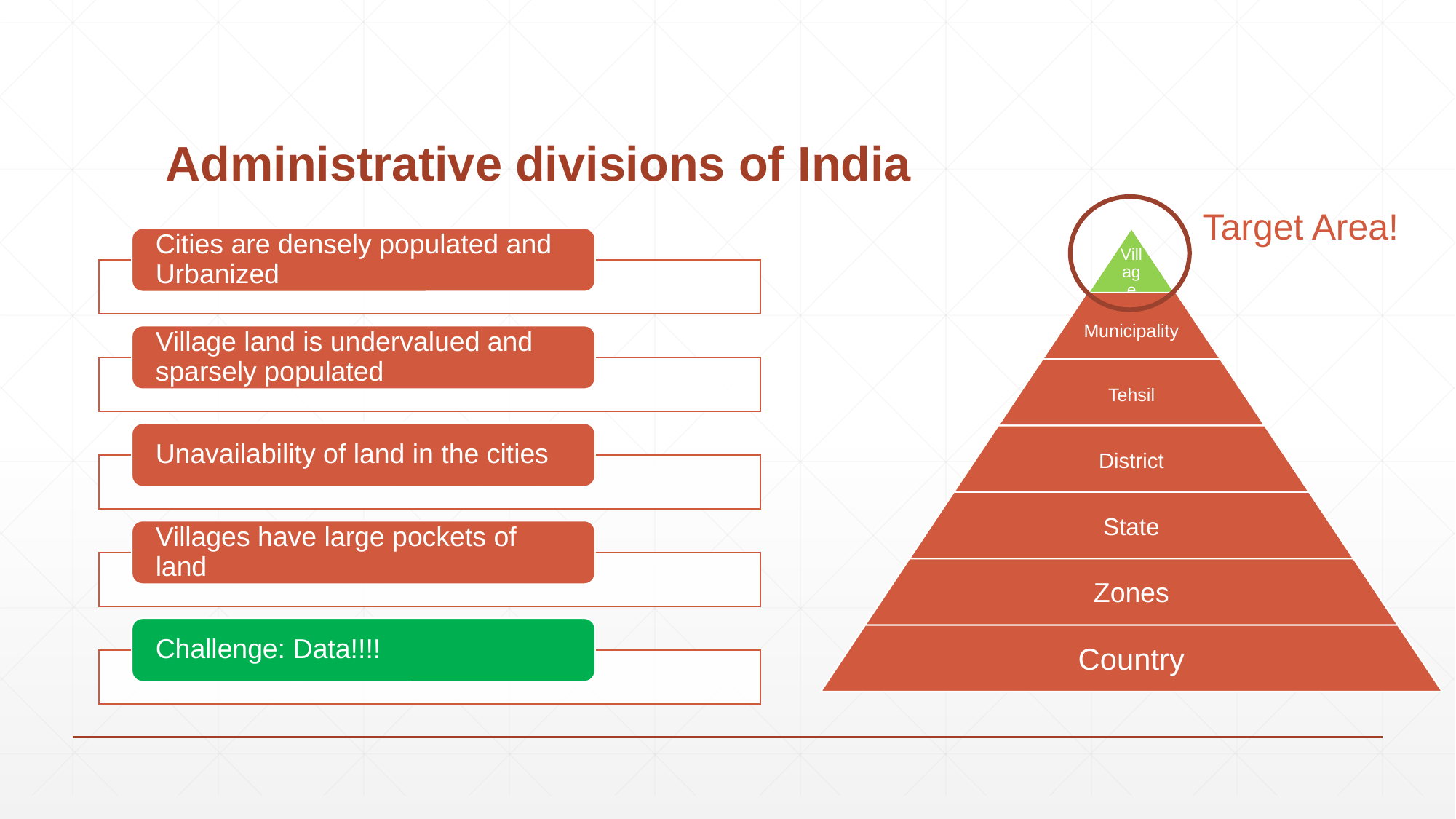

# Administrative divisions of India

Target Area!
Cities are densely populated and Urbanized
Village land is undervalued and sparsely populated
Unavailability of land in the cities
Villages have large pockets of land
Challenge: Data!!!!
Village
Municipality
Tehsil
District
State
Zones
Country